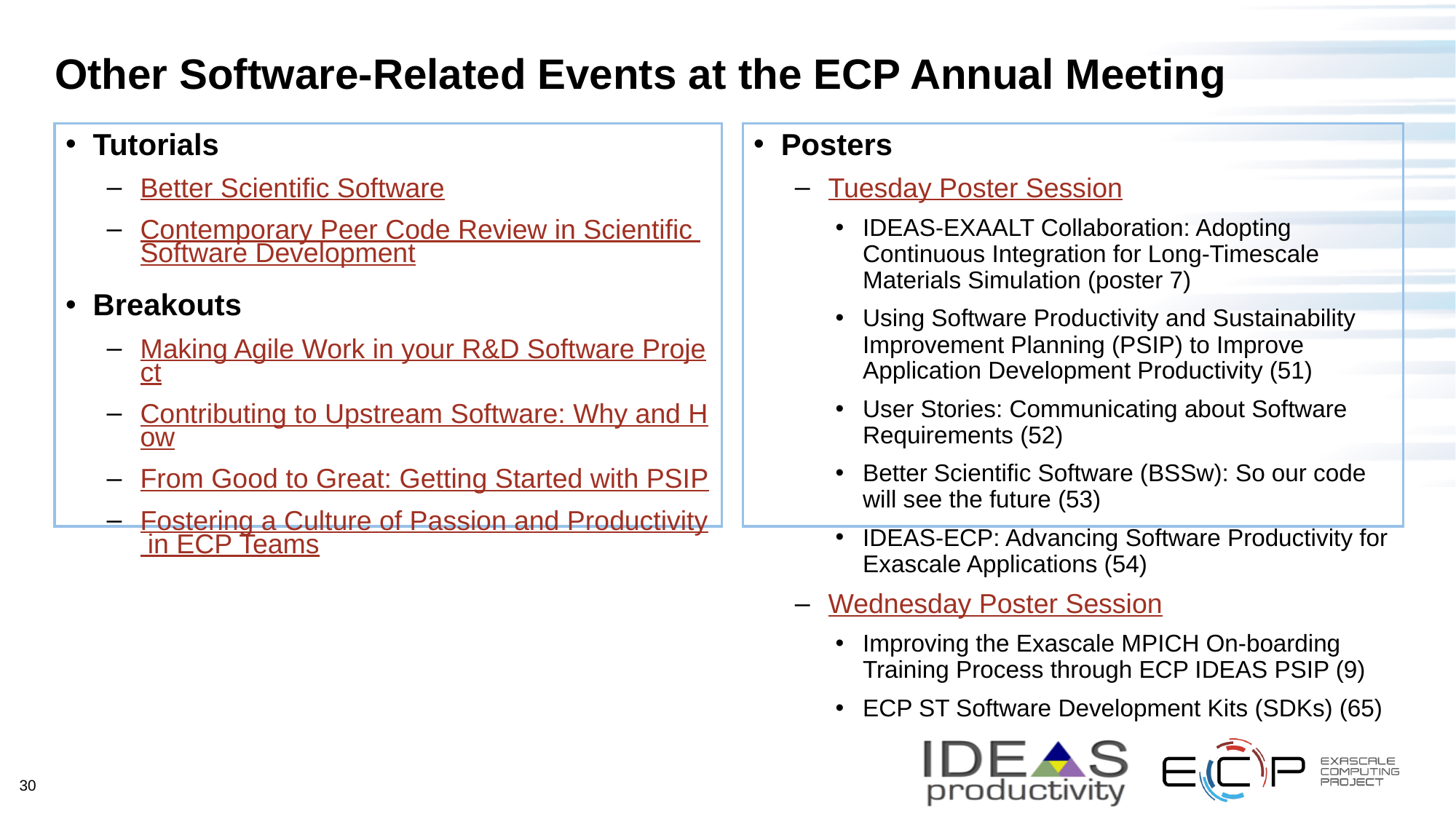

# Other Software-Related Events at the ECP Annual Meeting
Tutorials
Better Scientific Software
Contemporary Peer Code Review in Scientific Software Development
Breakouts
Making Agile Work in your R&D Software Project
Contributing to Upstream Software: Why and How
From Good to Great: Getting Started with PSIP
Fostering a Culture of Passion and Productivity in ECP Teams
Posters
Tuesday Poster Session
IDEAS-EXAALT Collaboration: Adopting Continuous Integration for Long-Timescale Materials Simulation (poster 7)
Using Software Productivity and Sustainability Improvement Planning (PSIP) to Improve Application Development Productivity (51)
User Stories: Communicating about Software Requirements (52)
Better Scientific Software (BSSw): So our code will see the future (53)
IDEAS-ECP: Advancing Software Productivity for Exascale Applications (54)
Wednesday Poster Session
Improving the Exascale MPICH On-boarding Training Process through ECP IDEAS PSIP (9)
ECP ST Software Development Kits (SDKs) (65)